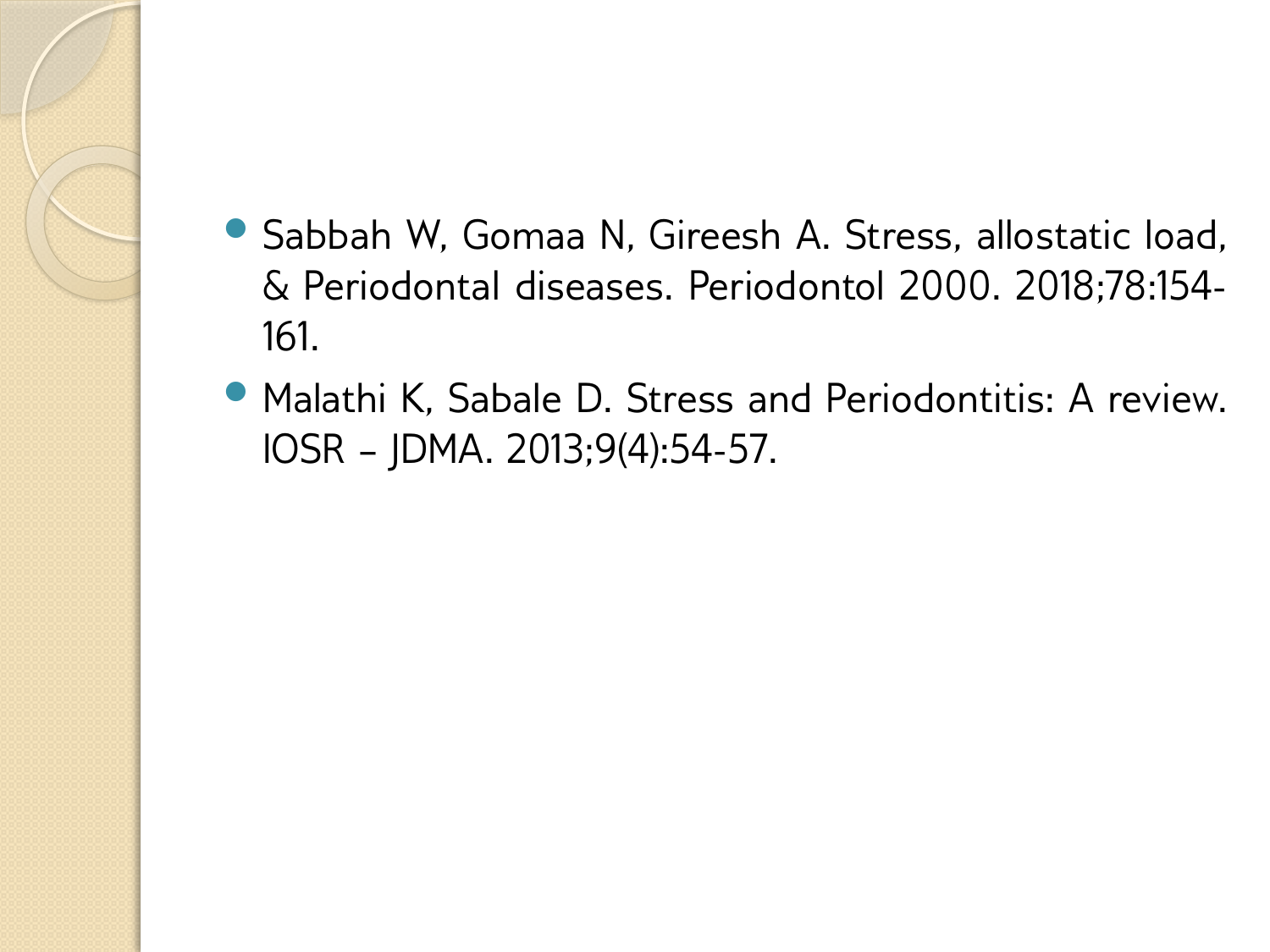

#
Sabbah W, Gomaa N, Gireesh A. Stress, allostatic load, & Periodontal diseases. Periodontol 2000. 2018;78:154-161.
Malathi K, Sabale D. Stress and Periodontitis: A review. IOSR – JDMA. 2013;9(4):54-57.